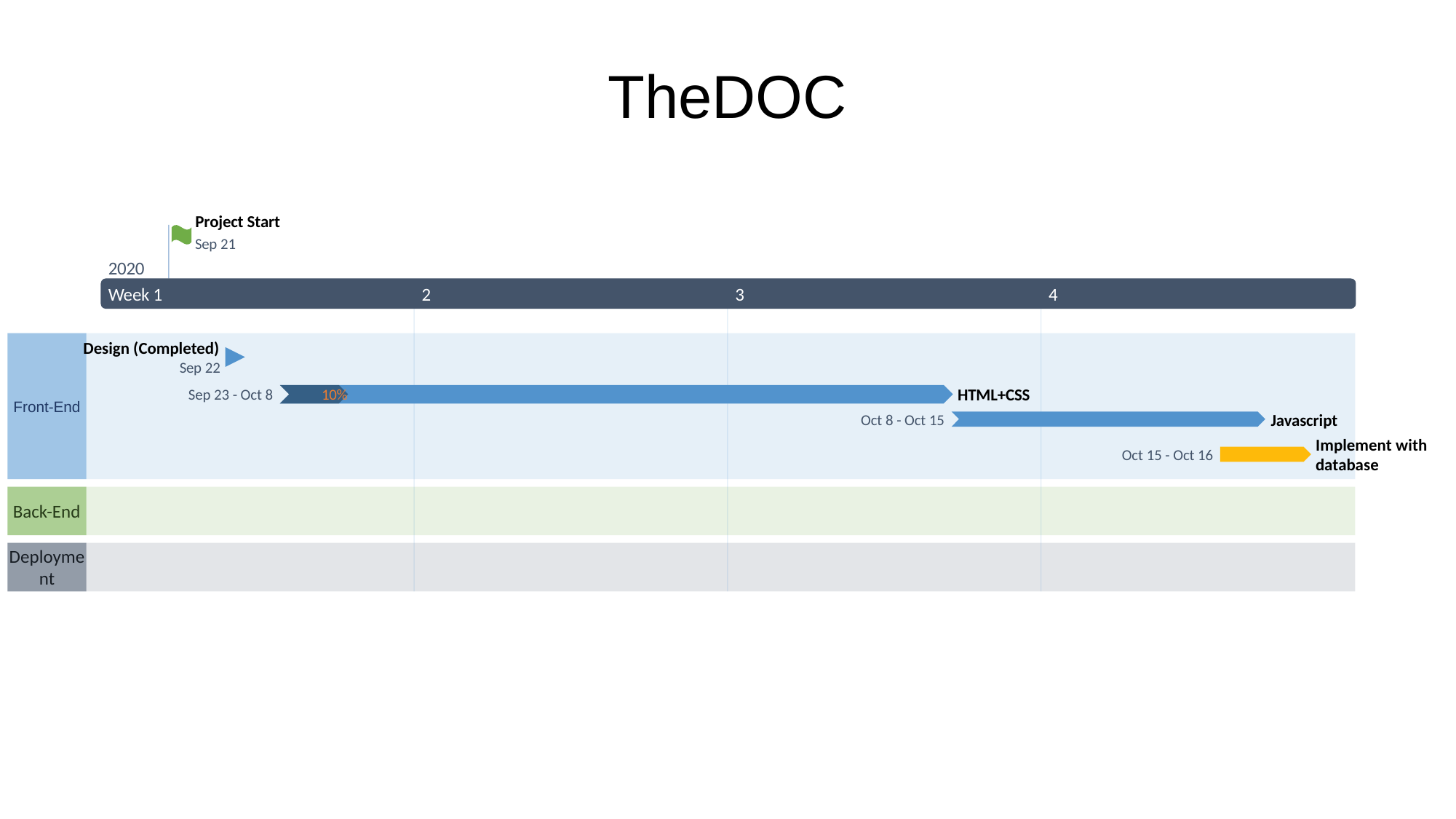

11 days
5 days
2 days
2020
2020
Today

TheDOC
Project Start

Sep 21
2020

Week 1
2
3
4

Design (Completed)

Sep 22
HTML+CSS
Sep 23 - Oct 8

10%
Front-End
Javascript
Oct 8 - Oct 15

Implement with database
Oct 15 - Oct 16

Back-End

Deployment